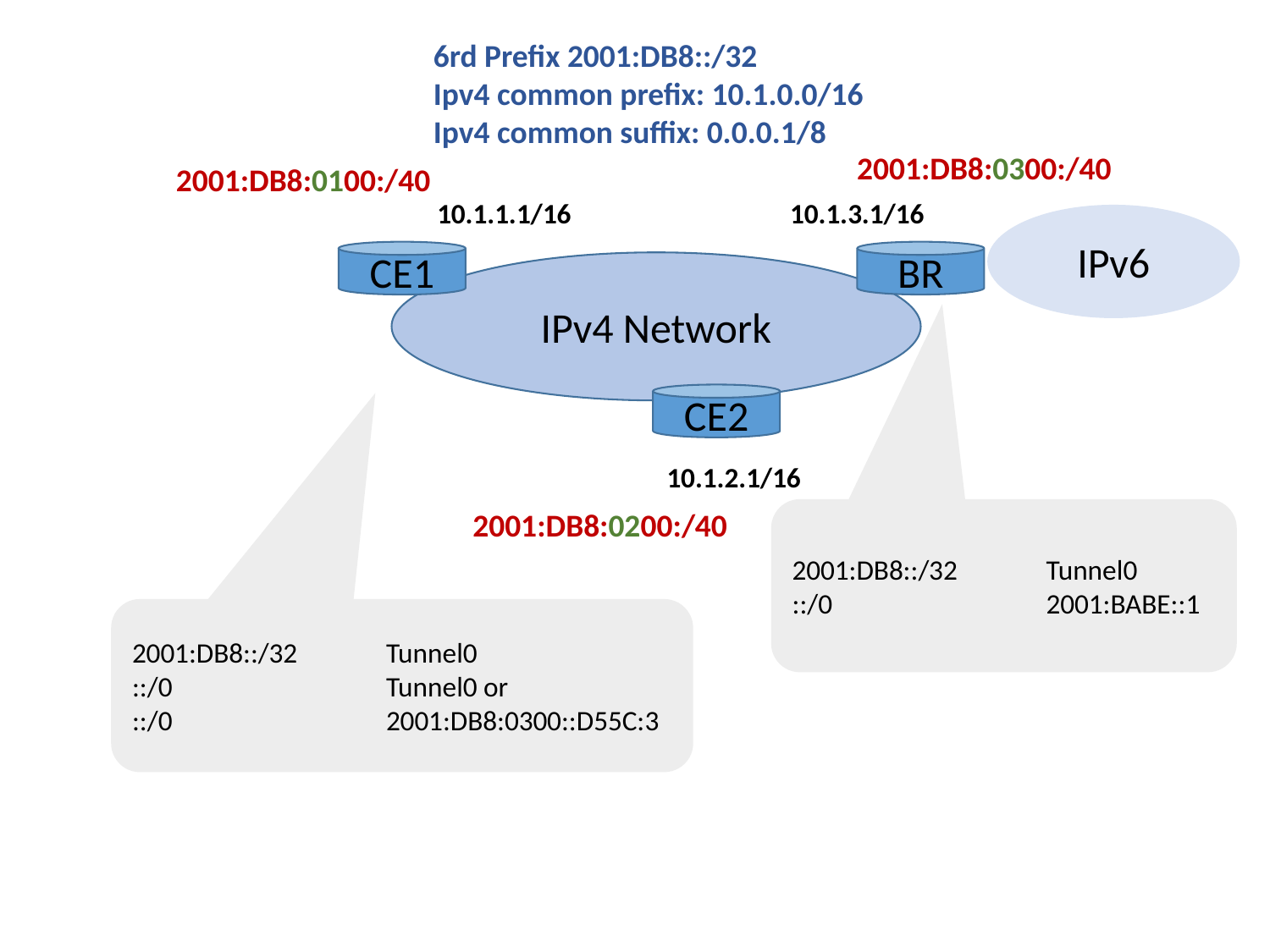

6rd Prefix 2001:DB8::/32
Ipv4 common prefix: 10.1.0.0/16
Ipv4 common suffix: 0.0.0.1/8
2001:DB8:0300:/40
2001:DB8:0100:/40
10.1.1.1/16
10.1.3.1/16
IPv6
CE1
BR
IPv4 Network
CE2
10.1.2.1/16
2001:DB8:0200:/40
2001:DB8::/32 	Tunnel0
::/0 		2001:BABE::1
2001:DB8::/32 	Tunnel0
::/0  		Tunnel0 or
::/0 		2001:DB8:0300::D55C:3